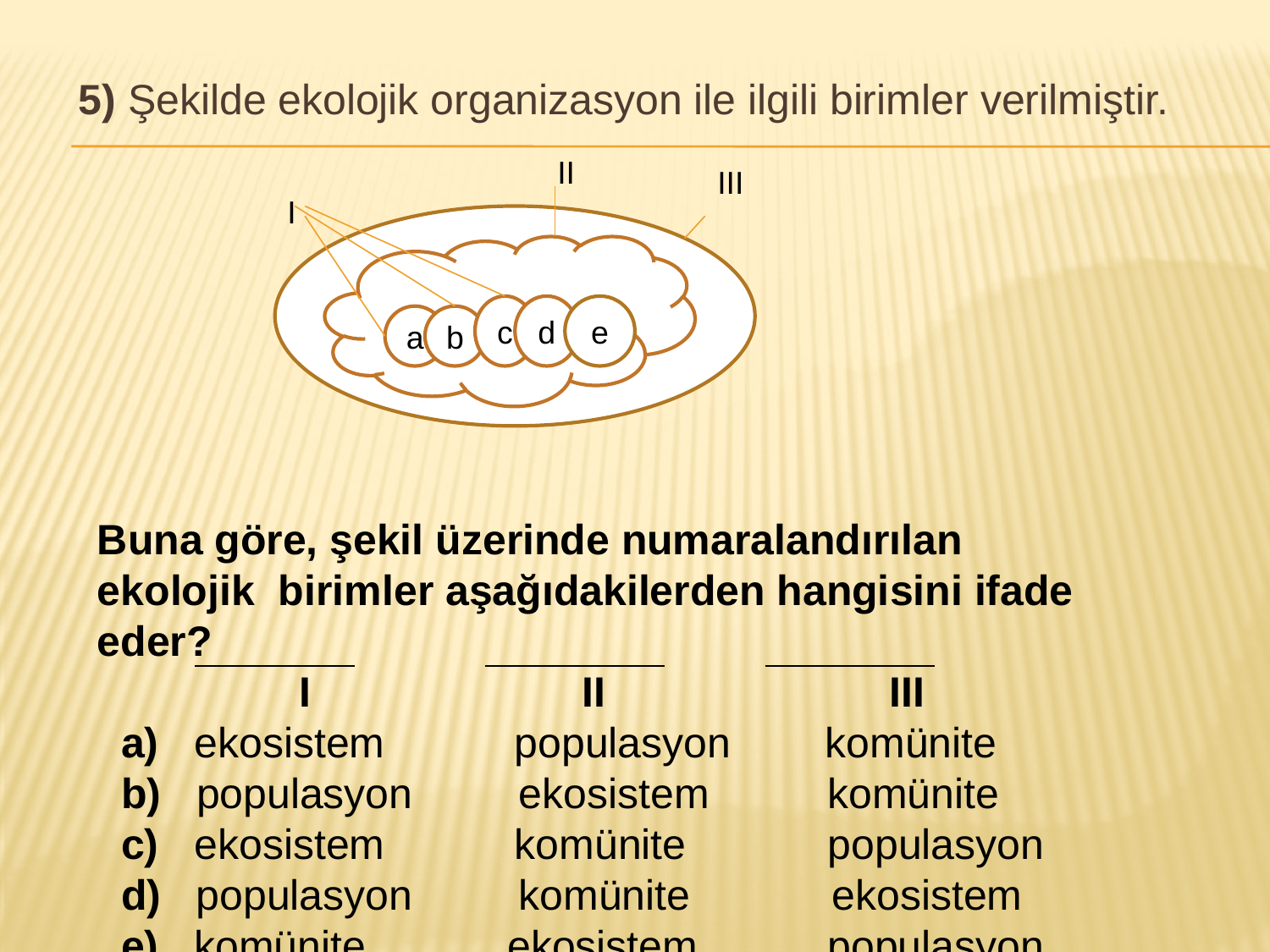

5) Şekilde ekolojik organizasyon ile ilgili birimler verilmiştir.
II
III
I

c
d
e
a
b
Buna göre, şekil üzerinde numaralandırılan ekolojik  birimler aşağıdakilerden hangisini ifade eder?
                 I                       II                        III
  a)   ekosistem           populasyon        komünite
  b)   populasyon         ekosistem          komünite
  c)   ekosistem           komünite            populasyon
  d)   populasyon         komünite            ekosistem
  e)   komünite            ekosistem           populasyon